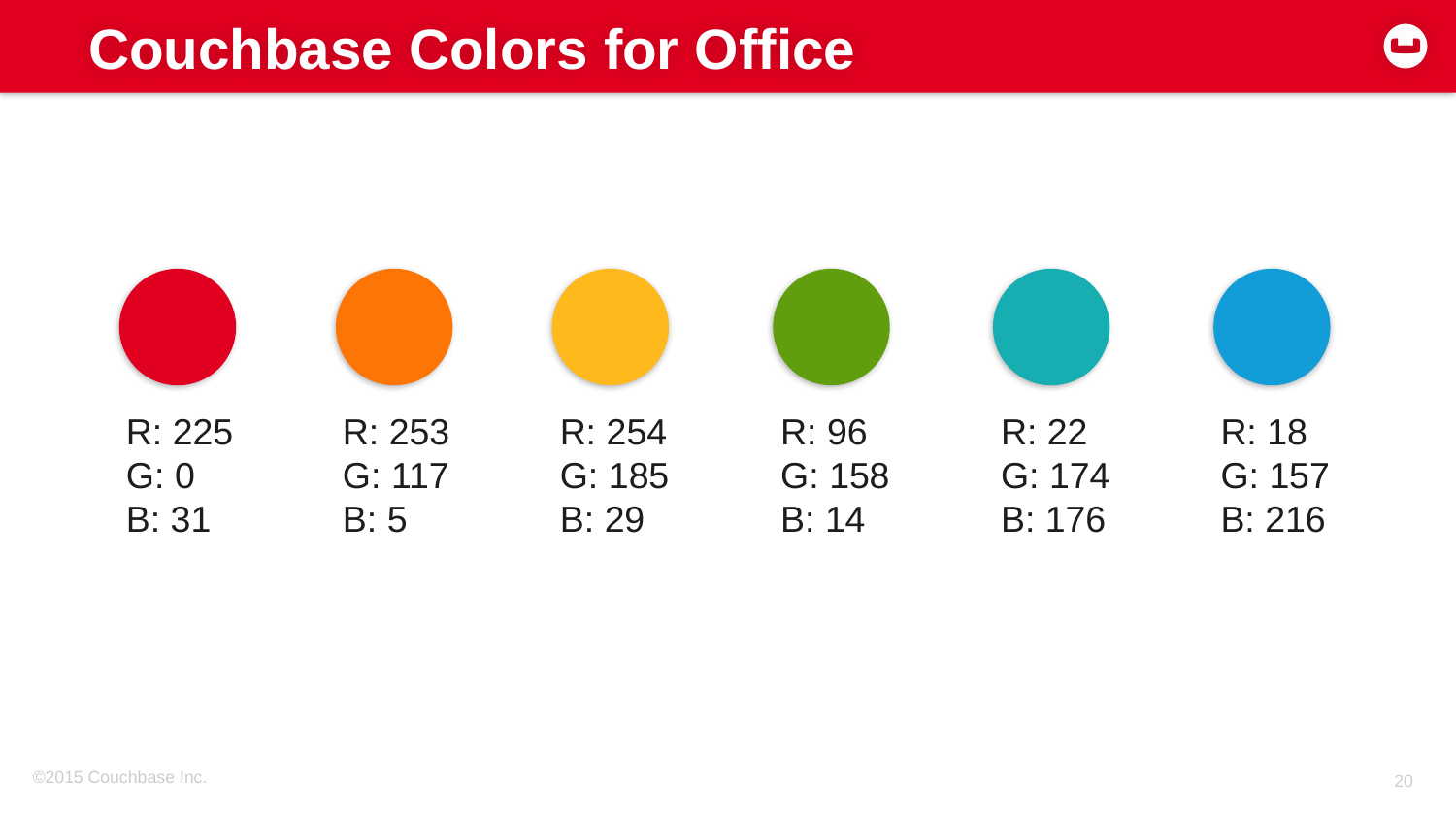

# Couchbase Colors for Office

R: 225
G: 0
B: 31

R: 253
G: 117
B: 5

R: 254
G: 185
B: 29

R: 96
G: 158
B: 14

R: 22
G: 174
B: 176

R: 18
G: 157
B: 216